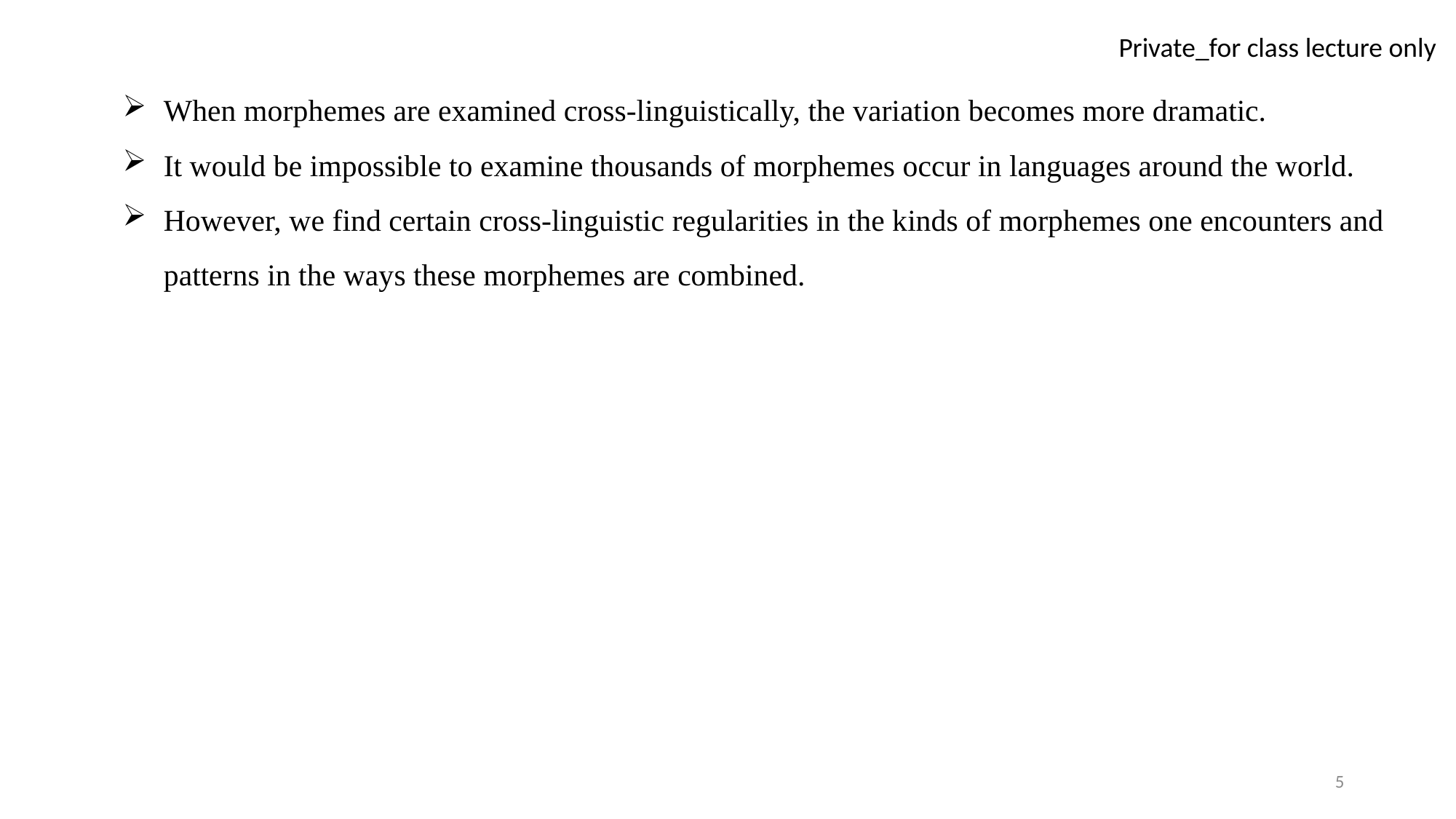

When morphemes are examined cross-linguistically, the variation becomes more dramatic.
It would be impossible to examine thousands of morphemes occur in languages around the world.
However, we find certain cross-linguistic regularities in the kinds of morphemes one encounters and patterns in the ways these morphemes are combined.

5